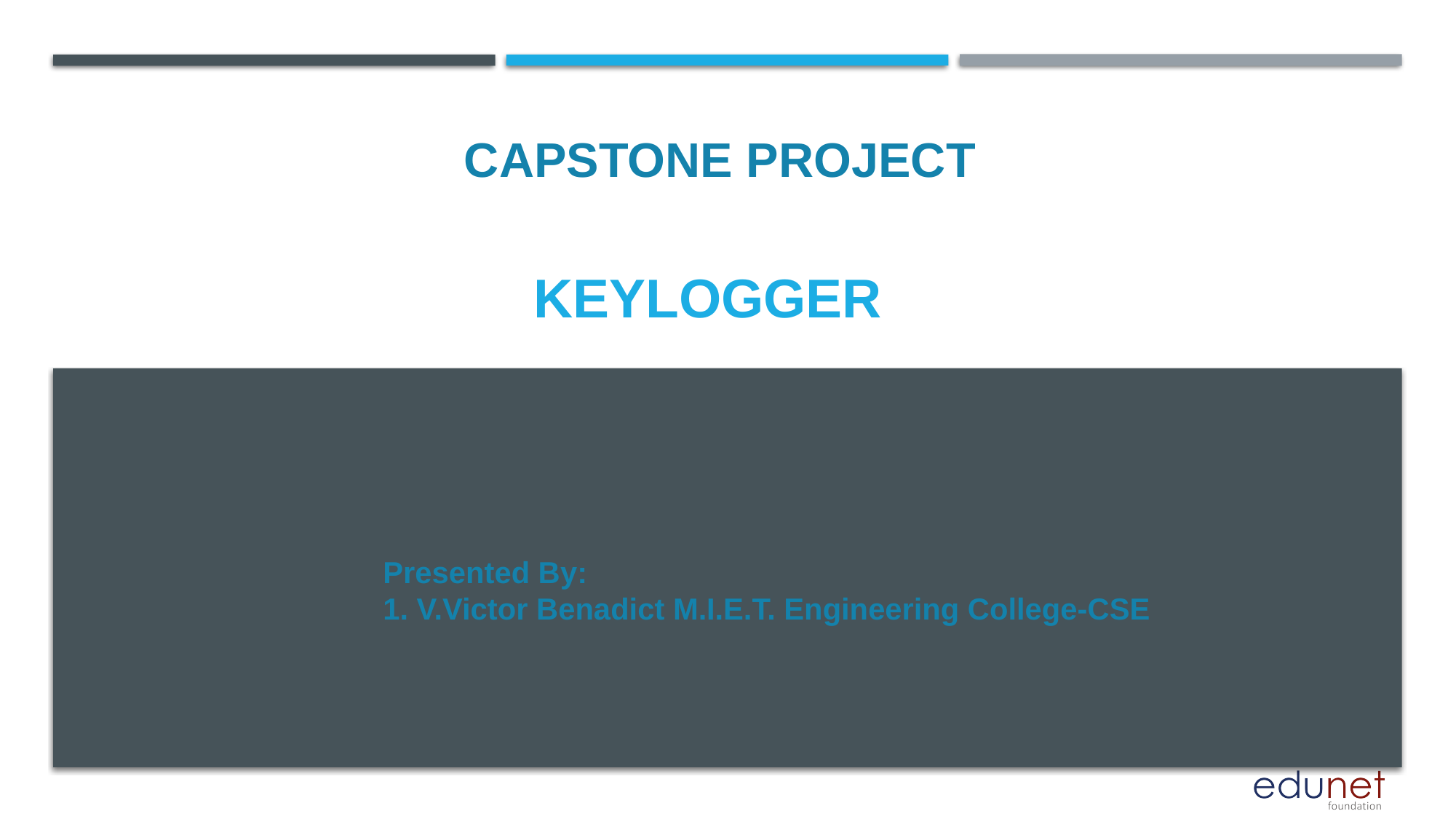

CAPSTONE PROJECT
# KEYLOGGER
Presented By:
1. V.Victor Benadict M.I.E.T. Engineering College-CSE